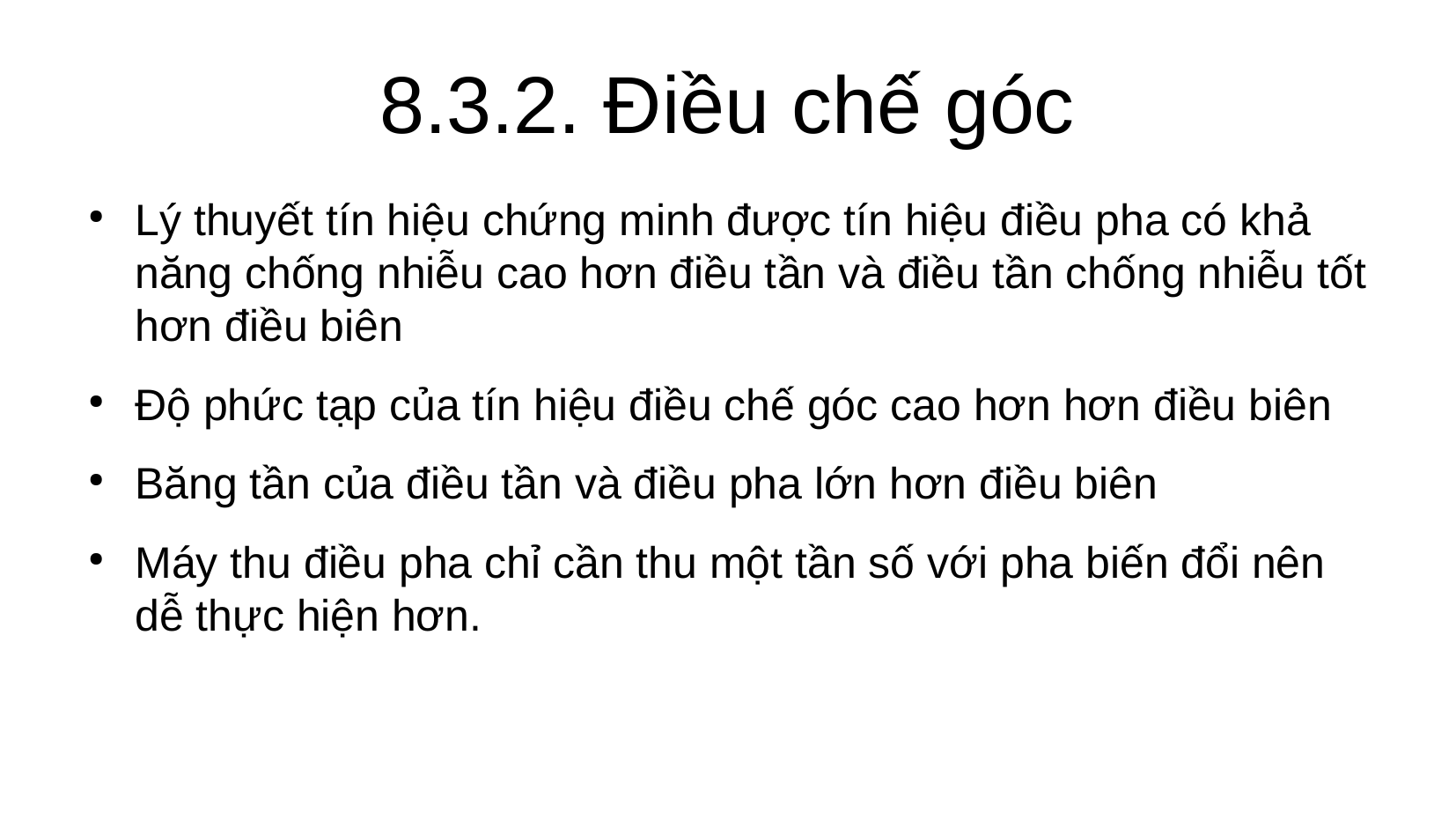

8.3.2. Điều chế góc
Lý thuyết tín hiệu chứng minh được tín hiệu điều pha có khả năng chống nhiễu cao hơn điều tần và điều tần chống nhiễu tốt hơn điều biên
Độ phức tạp của tín hiệu điều chế góc cao hơn hơn điều biên
Băng tần của điều tần và điều pha lớn hơn điều biên
Máy thu điều pha chỉ cần thu một tần số với pha biến đổi nên dễ thực hiện hơn.